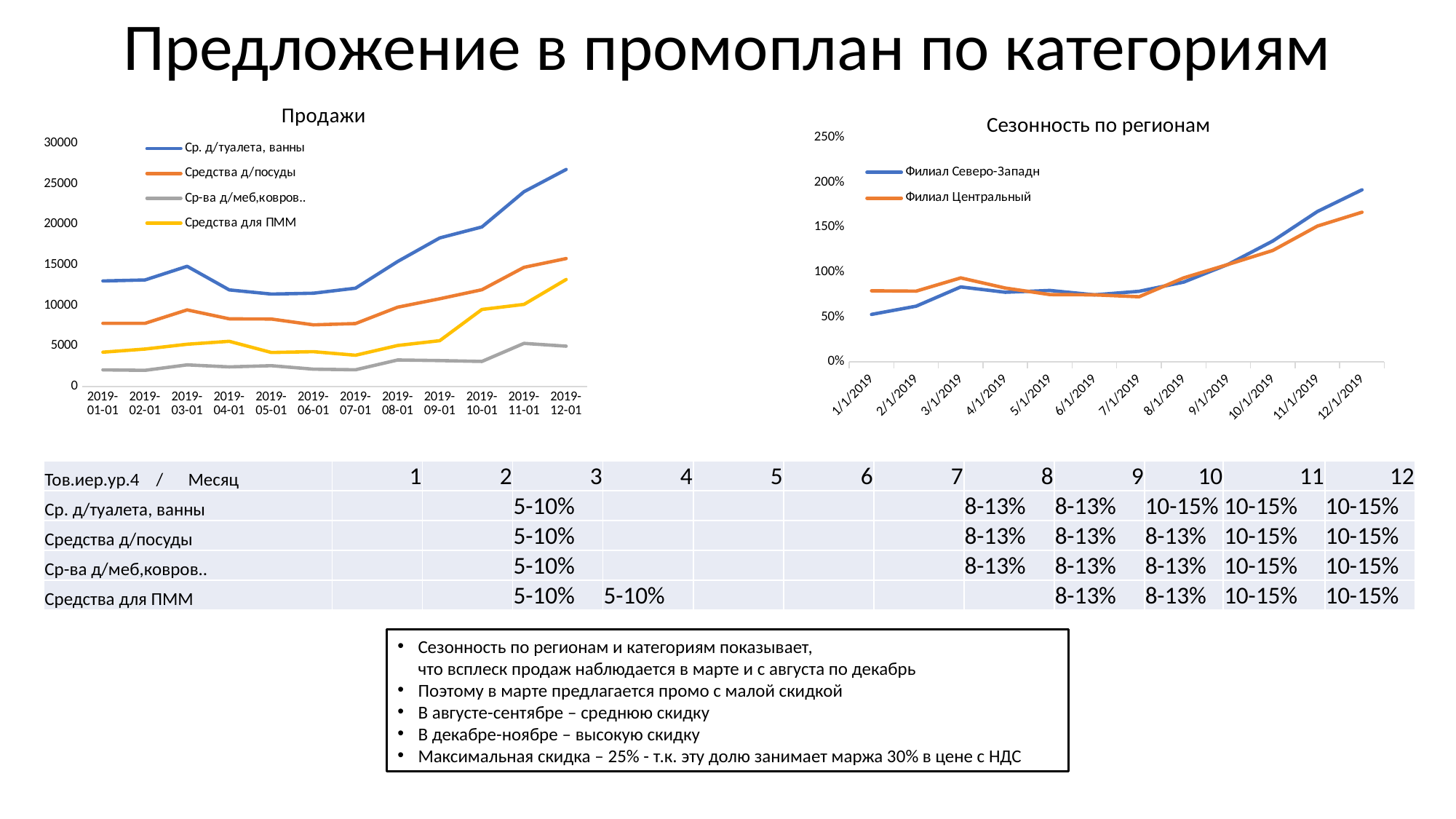

# Предложение в промоплан по категориям

[unsupported chart]

### Chart: Сезонность по регионам

| Category | Филиал Северо-Западн | Филиал Центральный |
|---|---|---|
| 43466 | 0.5272915081004675 | 0.7912420570348082 |
| 43497 | 0.6191149287811243 | 0.7871512595111043 |
| 43525 | 0.834076329237795 | 0.934829050116815 |
| 43556 | 0.7747091442861803 | 0.8215957746606911 |
| 43586 | 0.7949331303685985 | 0.7485341308873394 |
| 43617 | 0.7460041317821029 | 0.7459705644391517 |
| 43647 | 0.7853104273132544 | 0.7242893375635211 |
| 43678 | 0.8878982276829401 | 0.9351290419352201 |
| 43709 | 1.087202348591932 | 1.086324918411316 |
| 43739 | 1.347341524410134 | 1.241966128196504 |
| 43770 | 1.676796781559204 | 1.513867803605356 |
| 43800 | 1.919321517886267 | 1.669099933638174 |
| Тов.иер.ур.4 / Месяц | 1 | 2 | 3 | 4 | 5 | 6 | 7 | 8 | 9 | 10 | 11 | 12 |
| --- | --- | --- | --- | --- | --- | --- | --- | --- | --- | --- | --- | --- |
| Ср. д/туалета, ванны |  |  | 5-10% |  |  |  |  | 8-13% | 8-13% | 10-15% | 10-15% | 10-15% |
| Средства д/посуды |  |  | 5-10% |  |  |  |  | 8-13% | 8-13% | 8-13% | 10-15% | 10-15% |
| Ср-ва д/меб,ковров.. |  |  | 5-10% |  |  |  |  | 8-13% | 8-13% | 8-13% | 10-15% | 10-15% |
| Средства для ПММ |  |  | 5-10% | 5-10% |  |  |  |  | 8-13% | 8-13% | 10-15% | 10-15% |
Сезонность по регионам и категориям показывает,
что всплеск продаж наблюдается в марте и с августа по декабрь
Поэтому в марте предлагается промо с малой скидкой
В августе-сентябре – среднюю скидку
В декабре-ноябре – высокую скидку
Максимальная скидка – 25% - т.к. эту долю занимает маржа 30% в цене с НДС